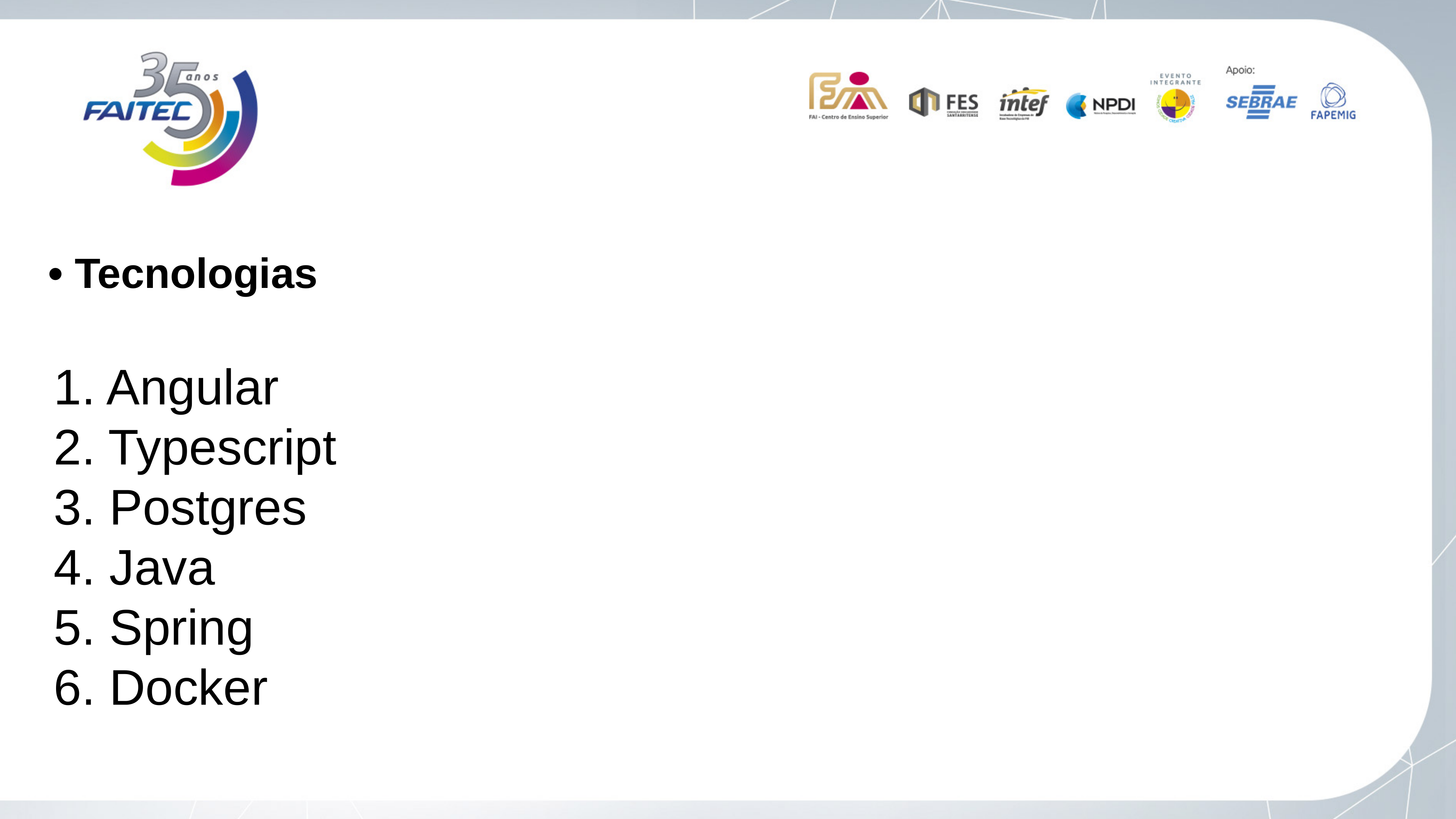

• Tecnologias
1. Angular
2. Typescript
3. Postgres
4. Java
5. Spring
6. Docker